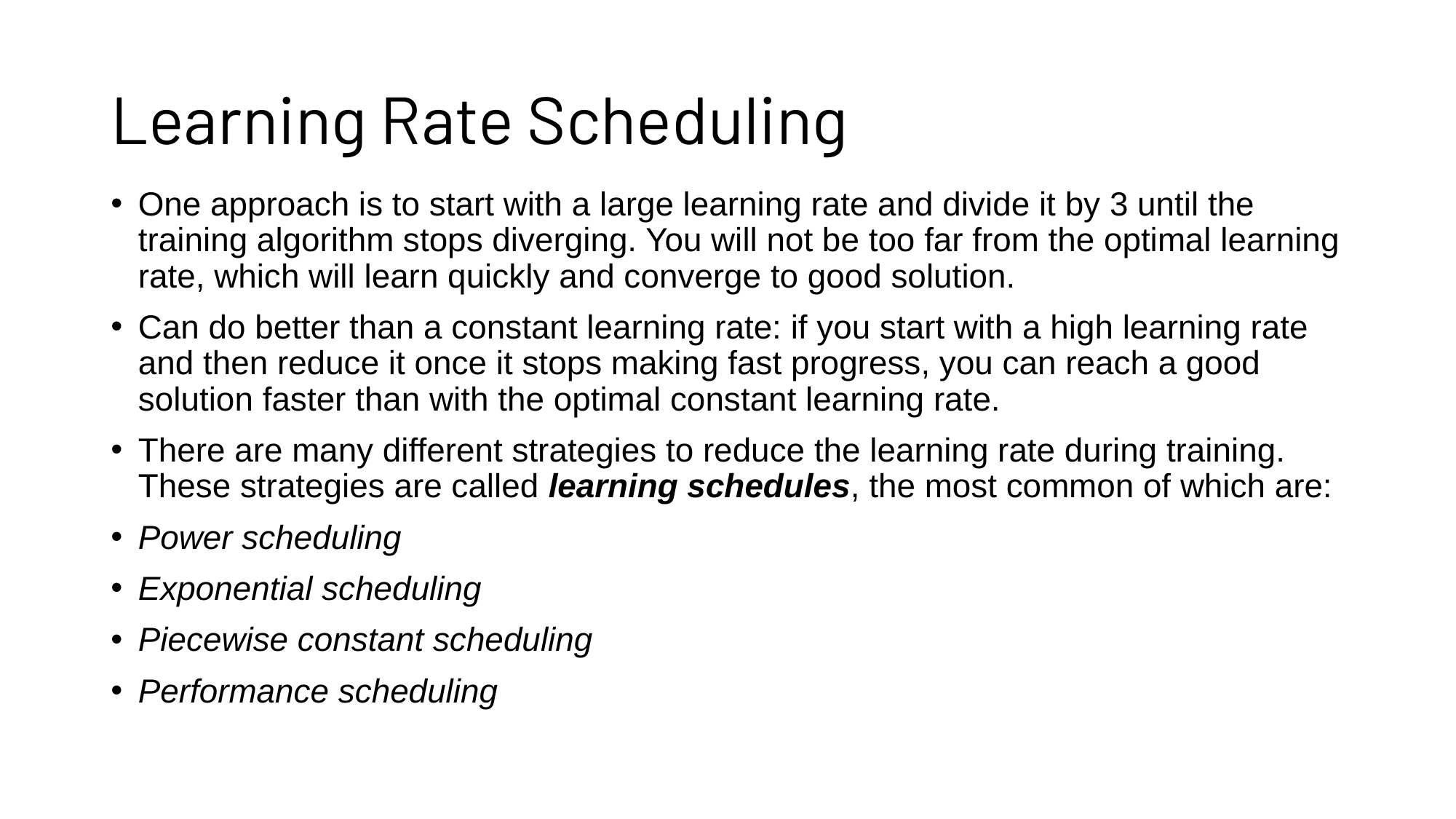

# Learning Rate Scheduling
One approach is to start with a large learning rate and divide it by 3 until the training algorithm stops diverging. You will not be too far from the optimal learning rate, which will learn quickly and converge to good solution.
Can do better than a constant learning rate: if you start with a high learning rate and then reduce it once it stops making fast progress, you can reach a good solution faster than with the optimal constant learning rate.
There are many different strategies to reduce the learning rate during training. These strategies are called learning schedules, the most common of which are:
Power scheduling
Exponential scheduling
Piecewise constant scheduling
Performance scheduling